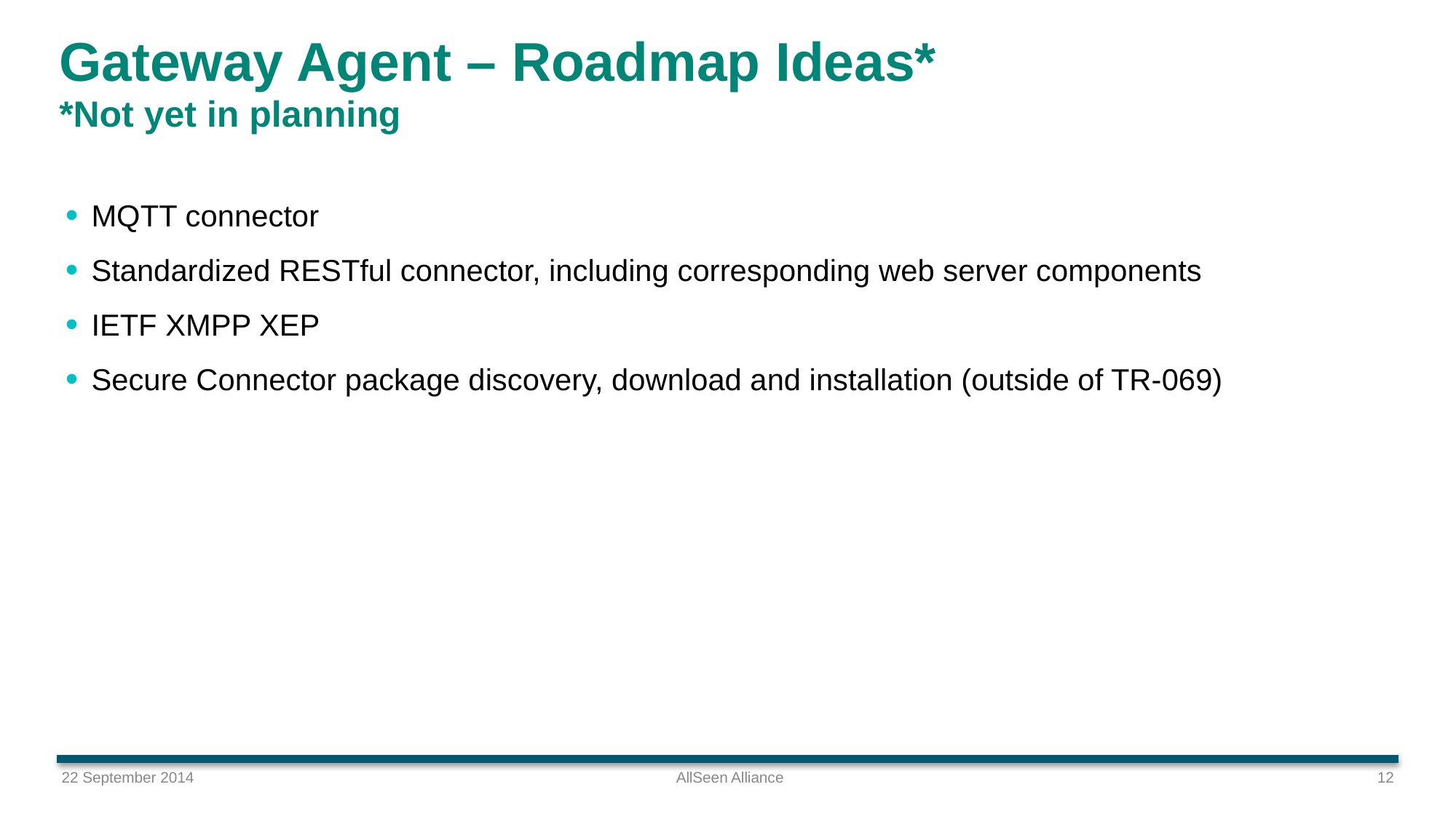

# Gateway Agent – Roadmap Ideas* *Not yet in planning
MQTT connector
Standardized RESTful connector, including corresponding web server components
IETF XMPP XEP
Secure Connector package discovery, download and installation (outside of TR-069)